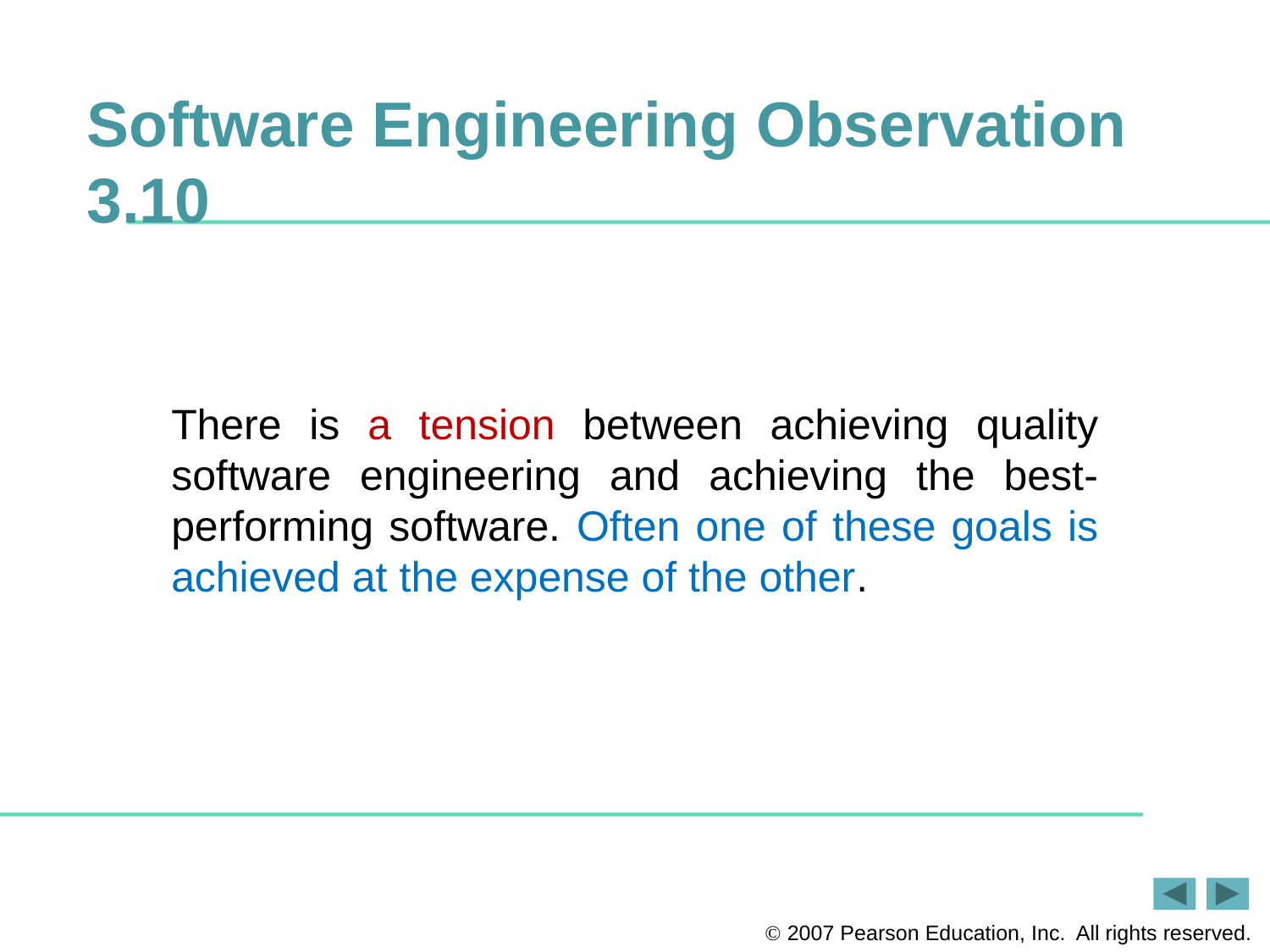

# Software Engineering Observation 3.10
There is a tension between achieving quality software engineering and achieving the best-performing software. Often one of these goals is achieved at the expense of the other.